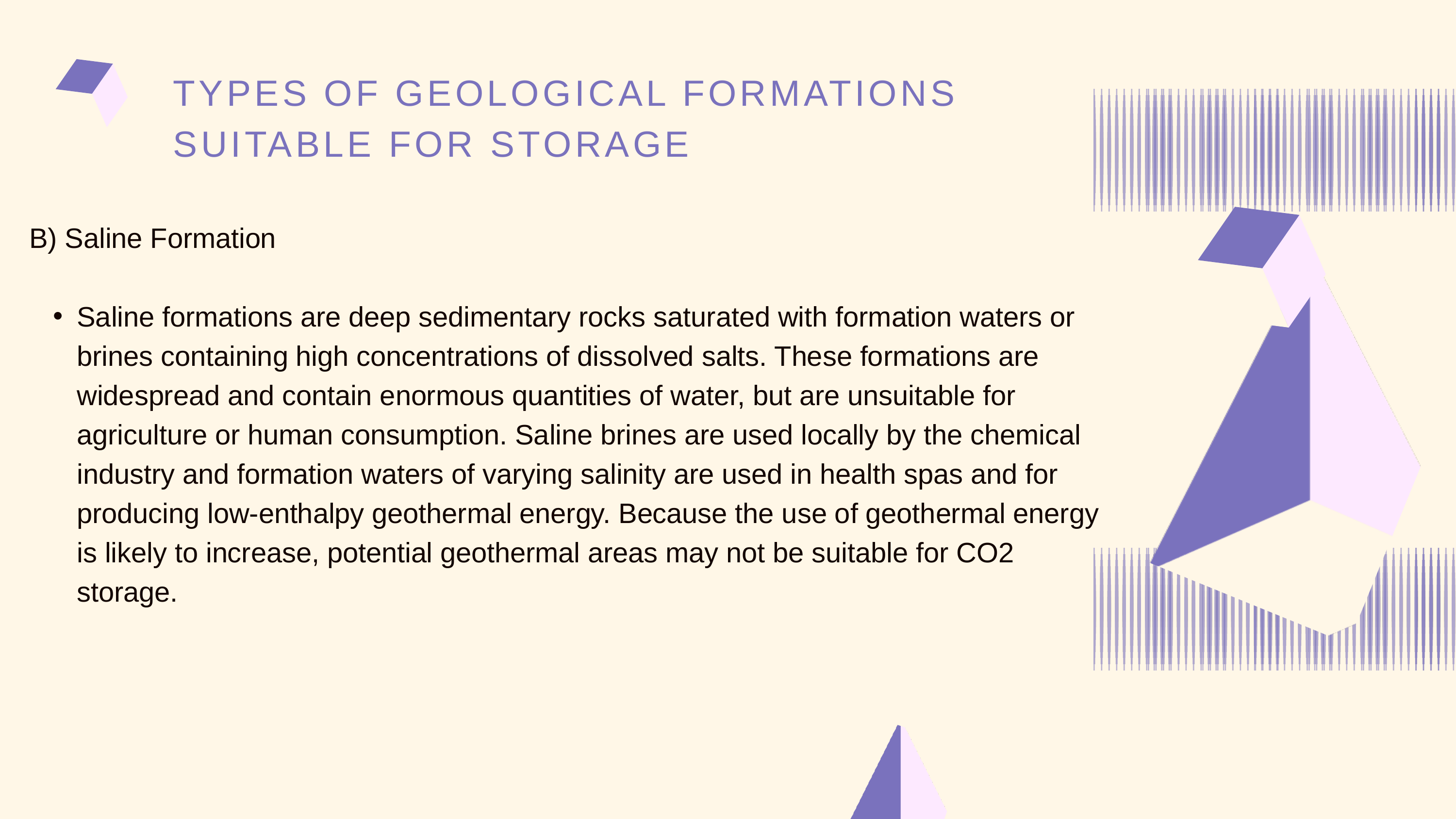

TYPES OF GEOLOGICAL FORMATIONS SUITABLE FOR STORAGE

B) Saline Formation

Saline formations are deep sedimentary rocks saturated with formation waters or brines containing high concentrations of dissolved salts. These formations are widespread and contain enormous quantities of water, but are unsuitable for agriculture or human consumption. Saline brines are used locally by the chemical industry and formation waters of varying salinity are used in health spas and for producing low-enthalpy geothermal energy. Because the use of geothermal energy is likely to increase, potential geothermal areas may not be suitable for CO2 storage.